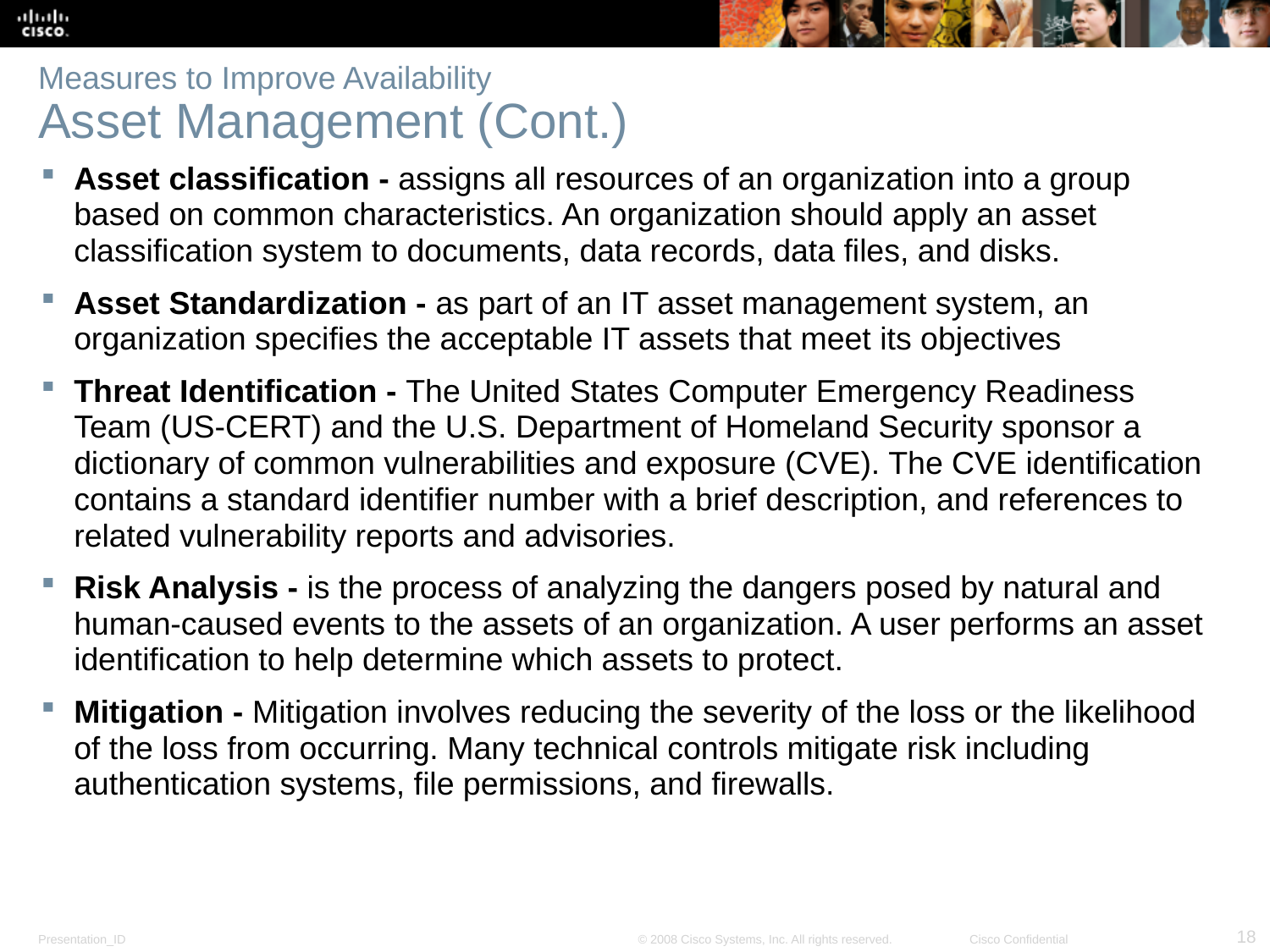

# Measures to Improve Availability Asset Management (Cont.)
Asset classification - assigns all resources of an organization into a group based on common characteristics. An organization should apply an asset classification system to documents, data records, data files, and disks.
Asset Standardization - as part of an IT asset management system, an organization specifies the acceptable IT assets that meet its objectives
Threat Identification - The United States Computer Emergency Readiness Team (US-CERT) and the U.S. Department of Homeland Security sponsor a dictionary of common vulnerabilities and exposure (CVE). The CVE identification contains a standard identifier number with a brief description, and references to related vulnerability reports and advisories.
Risk Analysis - is the process of analyzing the dangers posed by natural and human-caused events to the assets of an organization. A user performs an asset identification to help determine which assets to protect.
Mitigation - Mitigation involves reducing the severity of the loss or the likelihood of the loss from occurring. Many technical controls mitigate risk including authentication systems, file permissions, and firewalls.